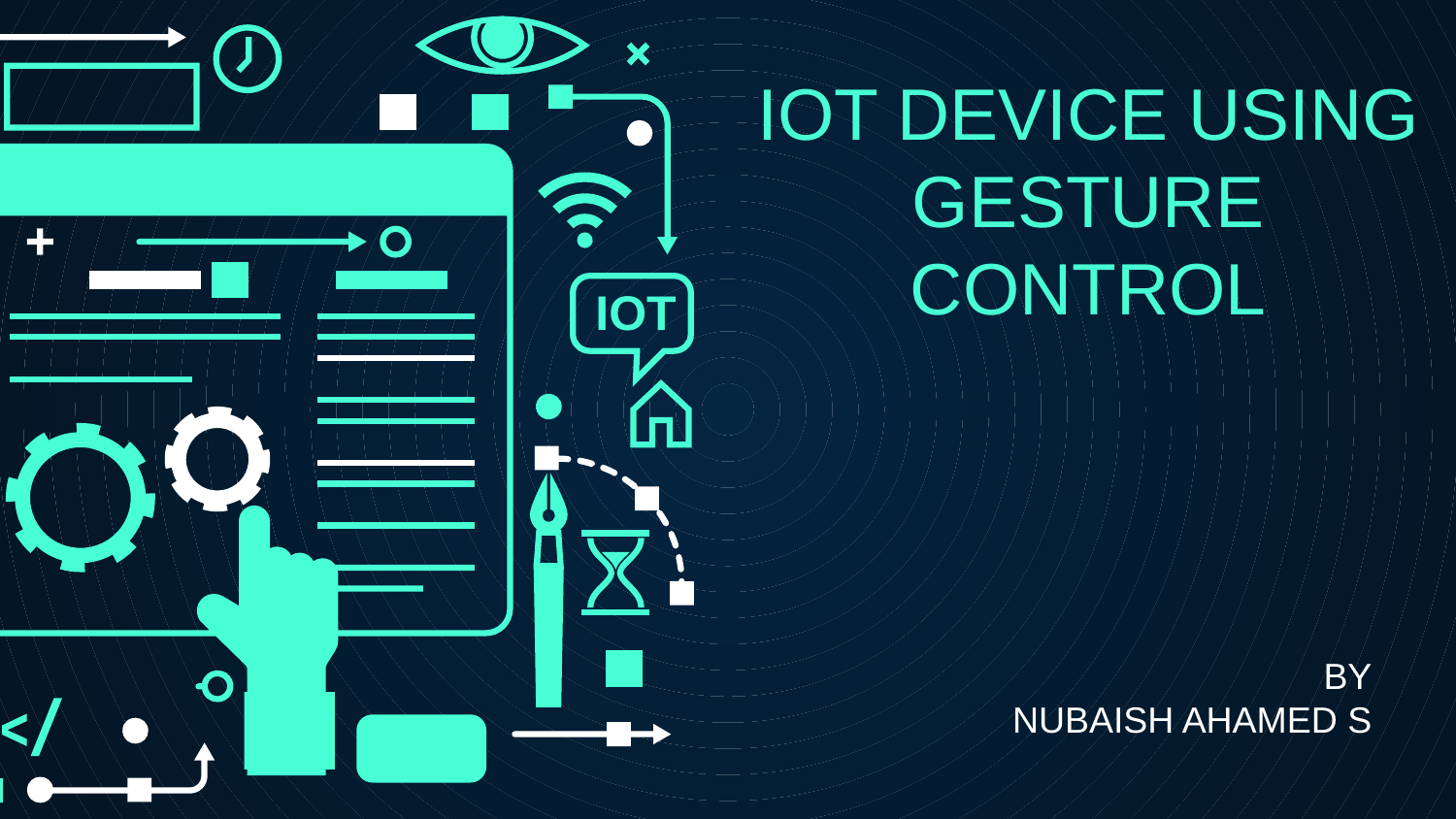

# IOT DEVICE USING GESTURE CONTROL

IOT

BY
NUBAISH AHAMED S